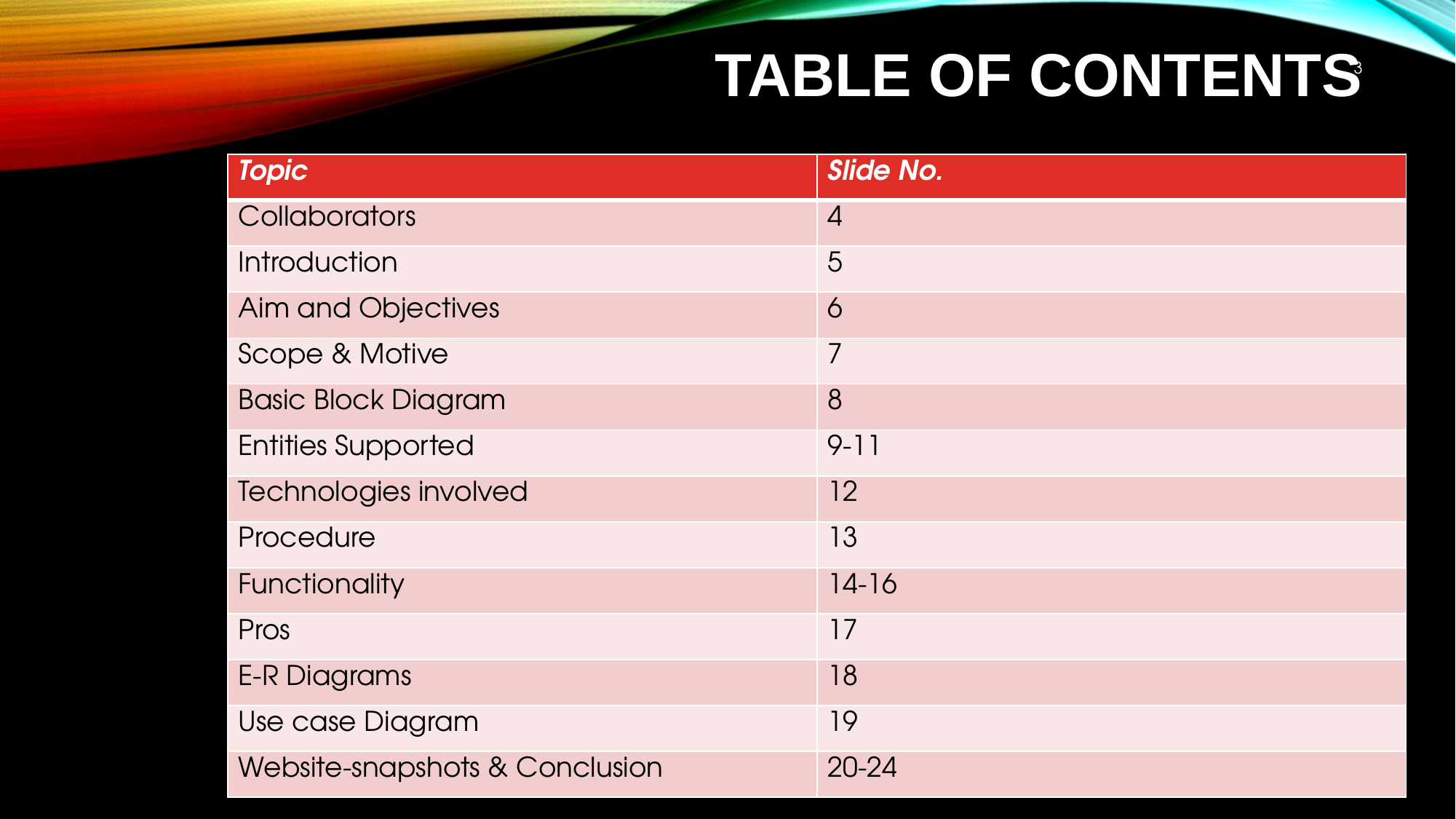

# Table of Contents
3
| Topic | Slide No. |
| --- | --- |
| Collaborators | 4 |
| Introduction | 5 |
| Aim and Objectives | 6 |
| Scope & Motive | 7 |
| Basic Block Diagram | 8 |
| Entities Supported | 9-11 |
| Technologies involved | 12 |
| Procedure | 13 |
| Functionality | 14-16 |
| Pros | 17 |
| E-R Diagrams | 18 |
| Use case Diagram | 19 |
| Website-snapshots & Conclusion | 20-24 |